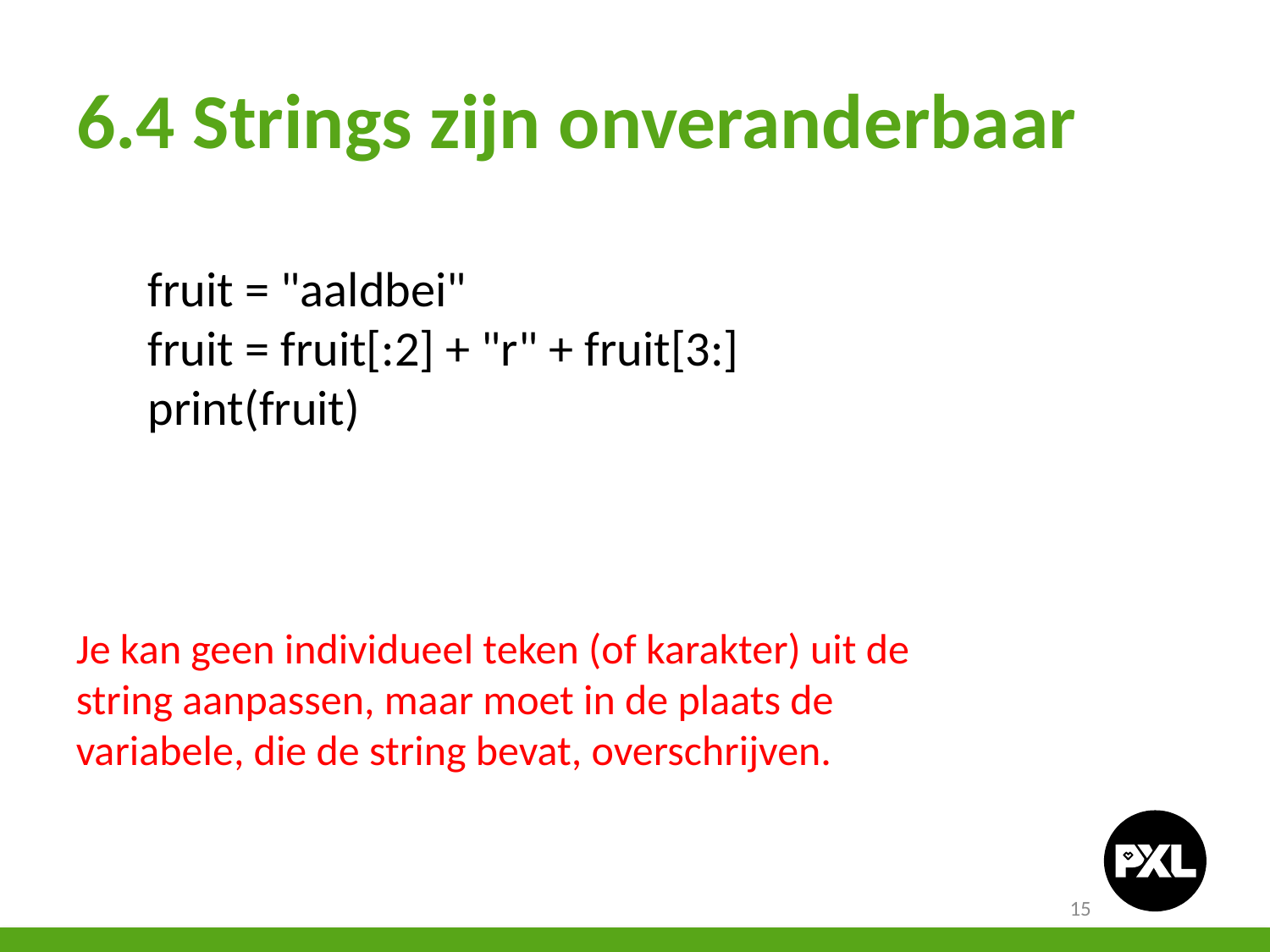

# 6.4 Strings zijn onveranderbaar
fruit = "aaldbei"
fruit = fruit[:2] + "r" + fruit[3:]
print(fruit)
Je kan geen individueel teken (of karakter) uit de string aanpassen, maar moet in de plaats de variabele, die de string bevat, overschrijven.
15